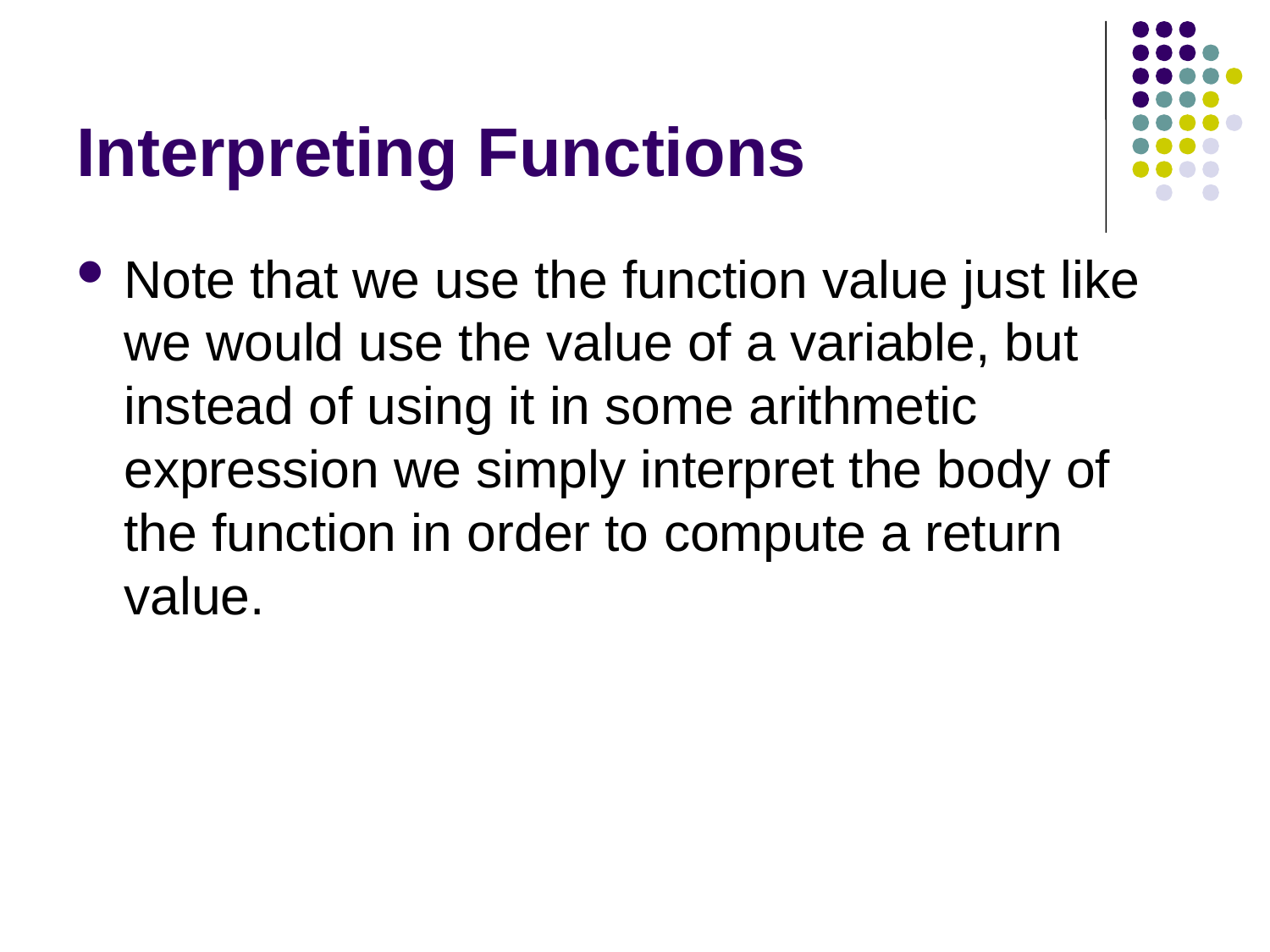

# Interpreting Functions
Note that we use the function value just like we would use the value of a variable, but instead of using it in some arithmetic expression we simply interpret the body of the function in order to compute a return value.